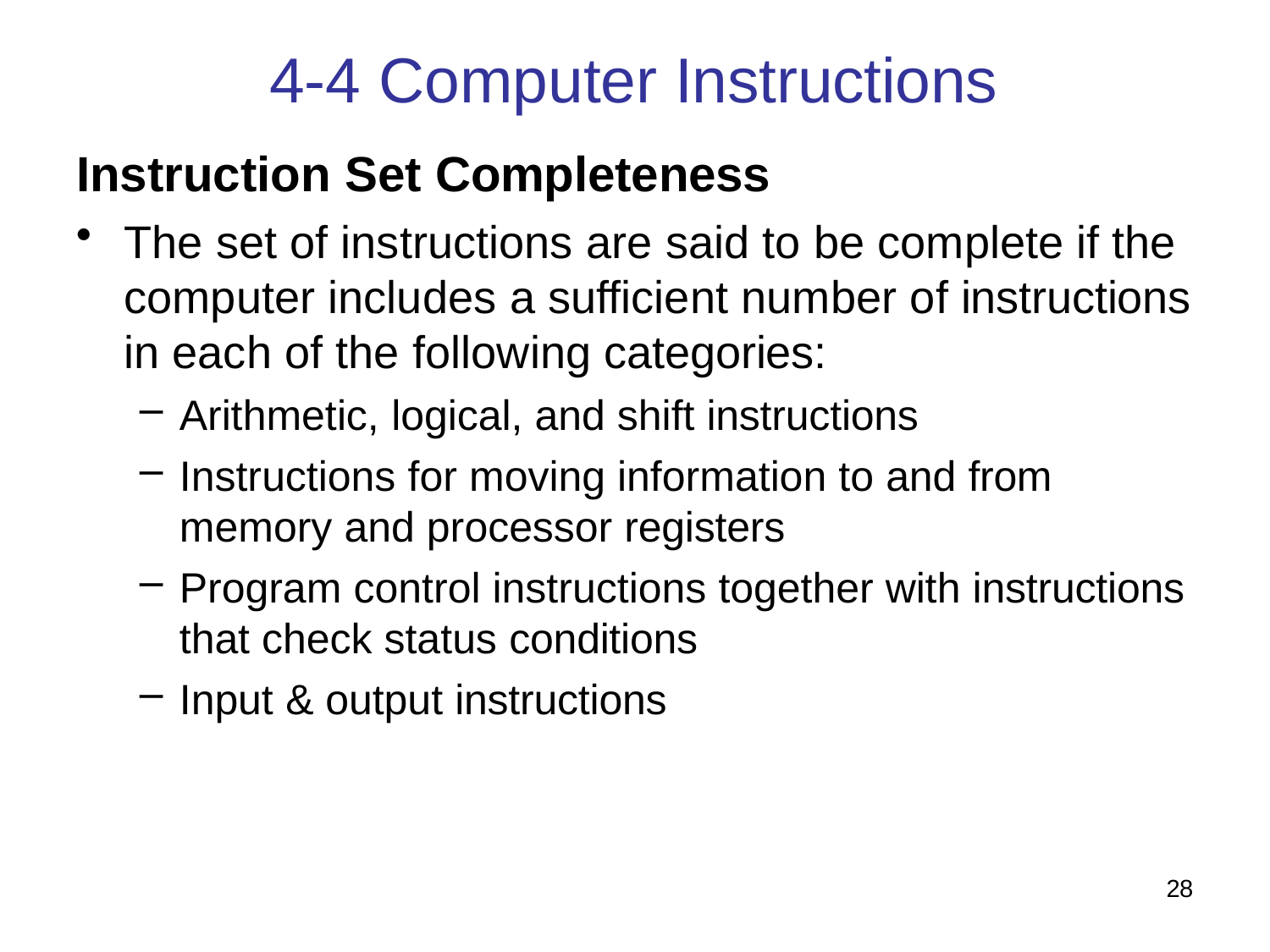

# 4-4 Computer Instructions
Instruction Set Completeness
The set of instructions are said to be complete if the computer includes a sufficient number of instructions in each of the following categories:
Arithmetic, logical, and shift instructions
Instructions for moving information to and from
memory and processor registers
Program control instructions together with instructions that check status conditions
Input & output instructions
28